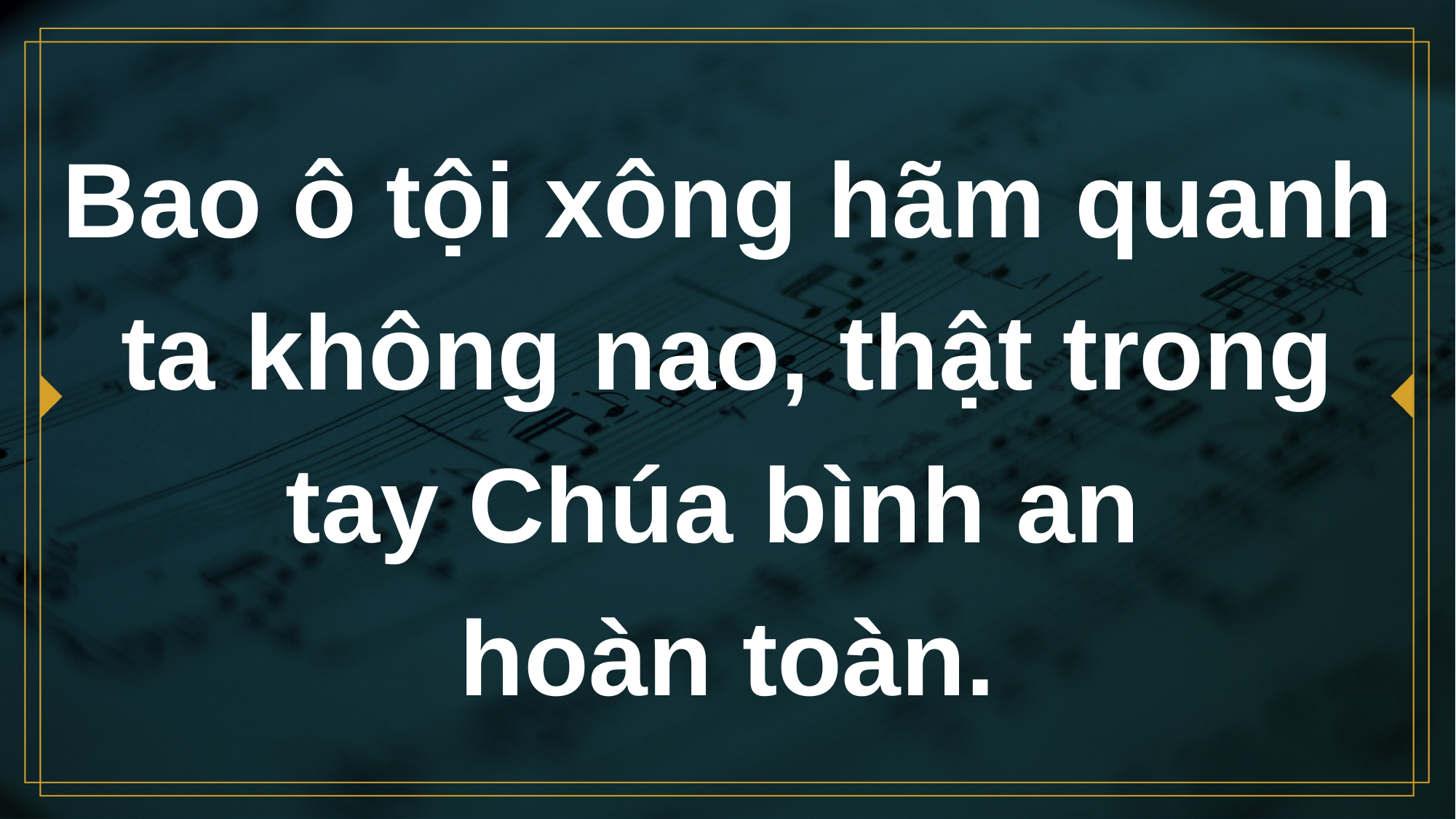

# Bao ô tội xông hãm quanh ta không nao, thật trong tay Chúa bình an hoàn toàn.